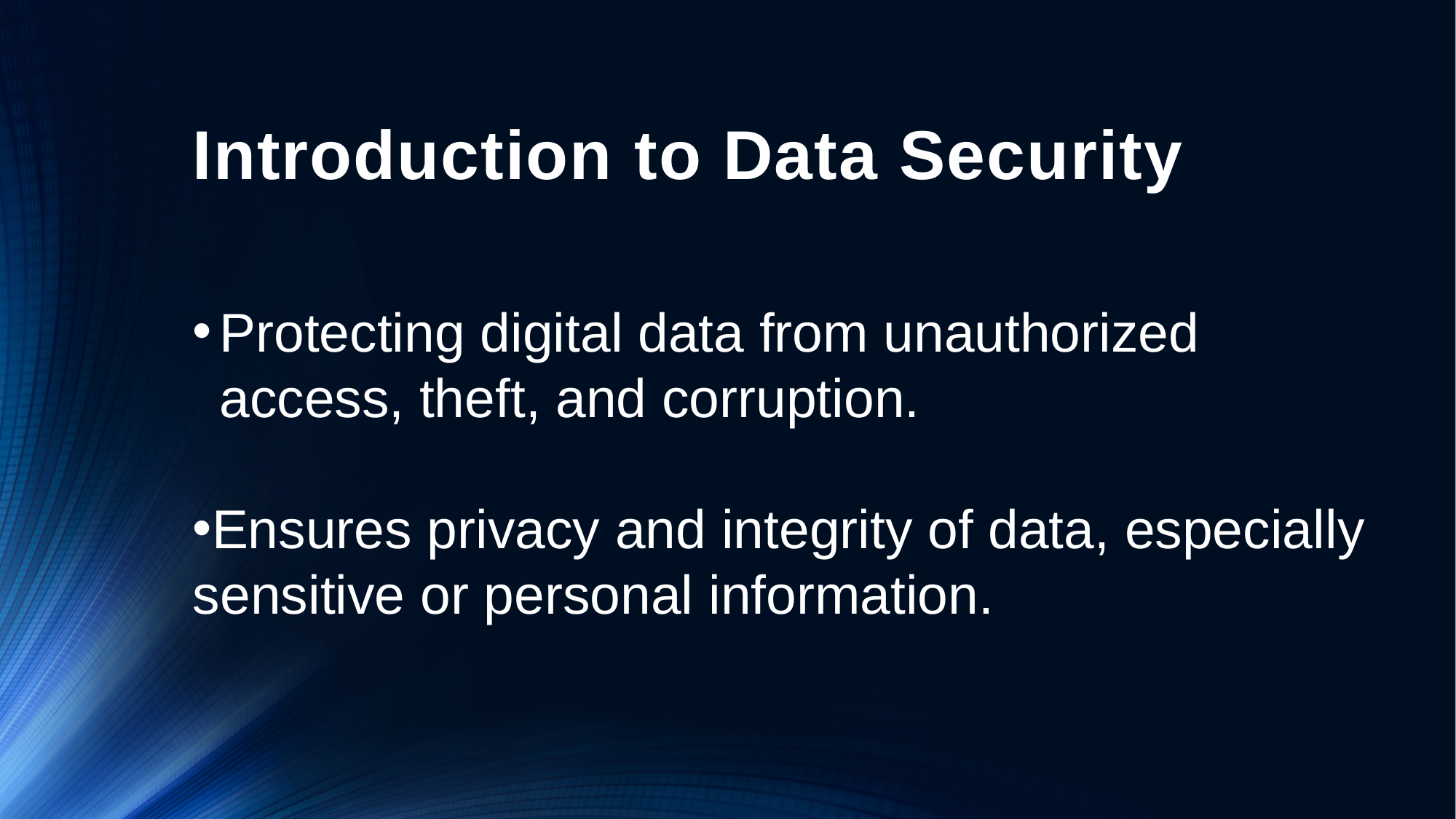

# Introduction to Data Security
Protecting digital data from unauthorized access, theft, and corruption.

Ensures privacy and integrity of data, especially sensitive or personal information.